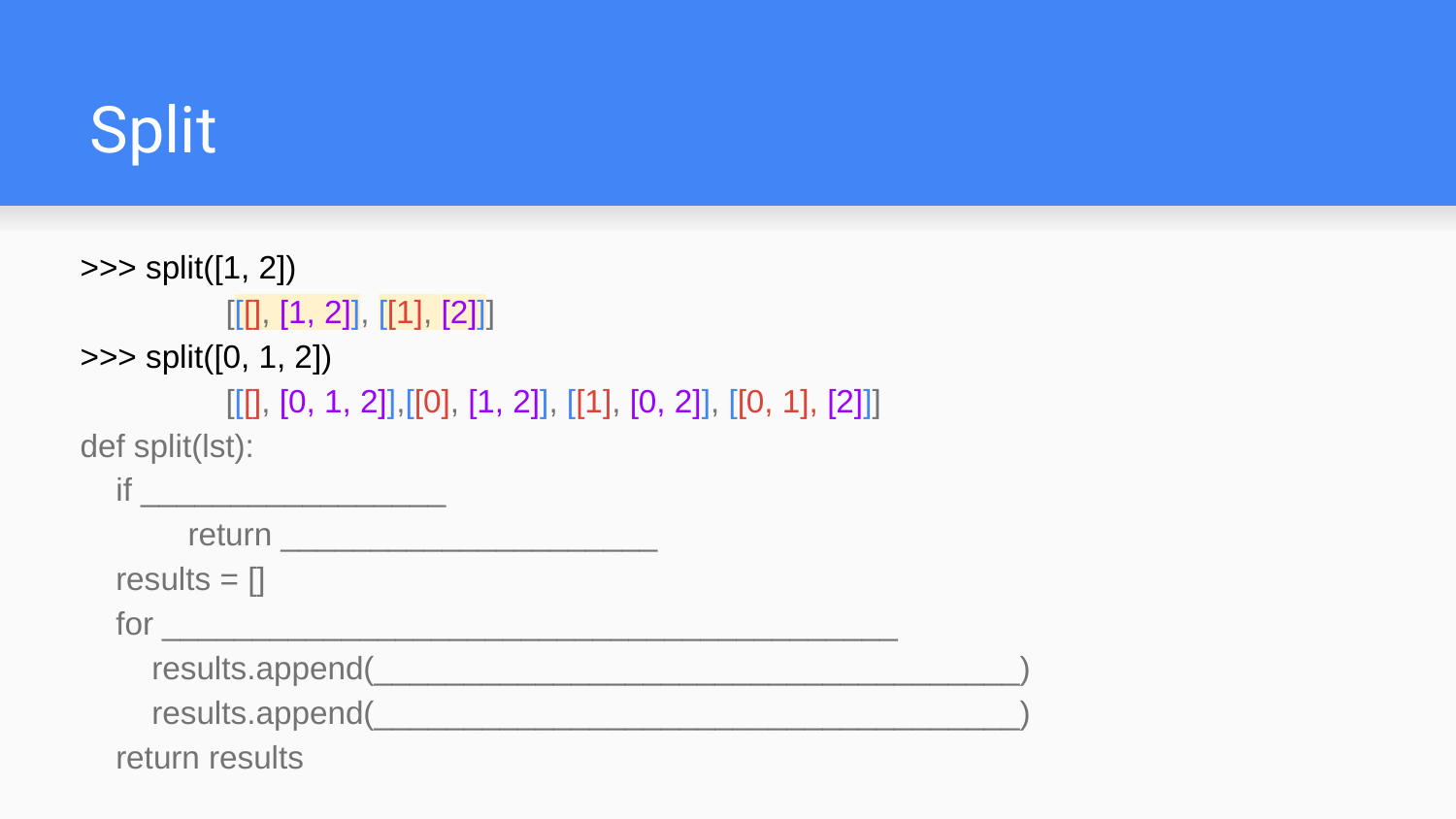

# Split
>>> split([1, 2])
	[[[], [1, 2]], [[1], [2]]]
>>> split([0, 1, 2])
	[[[], [0, 1, 2]],[[0], [1, 2]], [[1], [0, 2]], [[0, 1], [2]]]
def split(lst):
    if _________________
            return _____________________
    results = []
    for _________________________________________
        results.append(____________________________________)
        results.append(____________________________________)
    return results